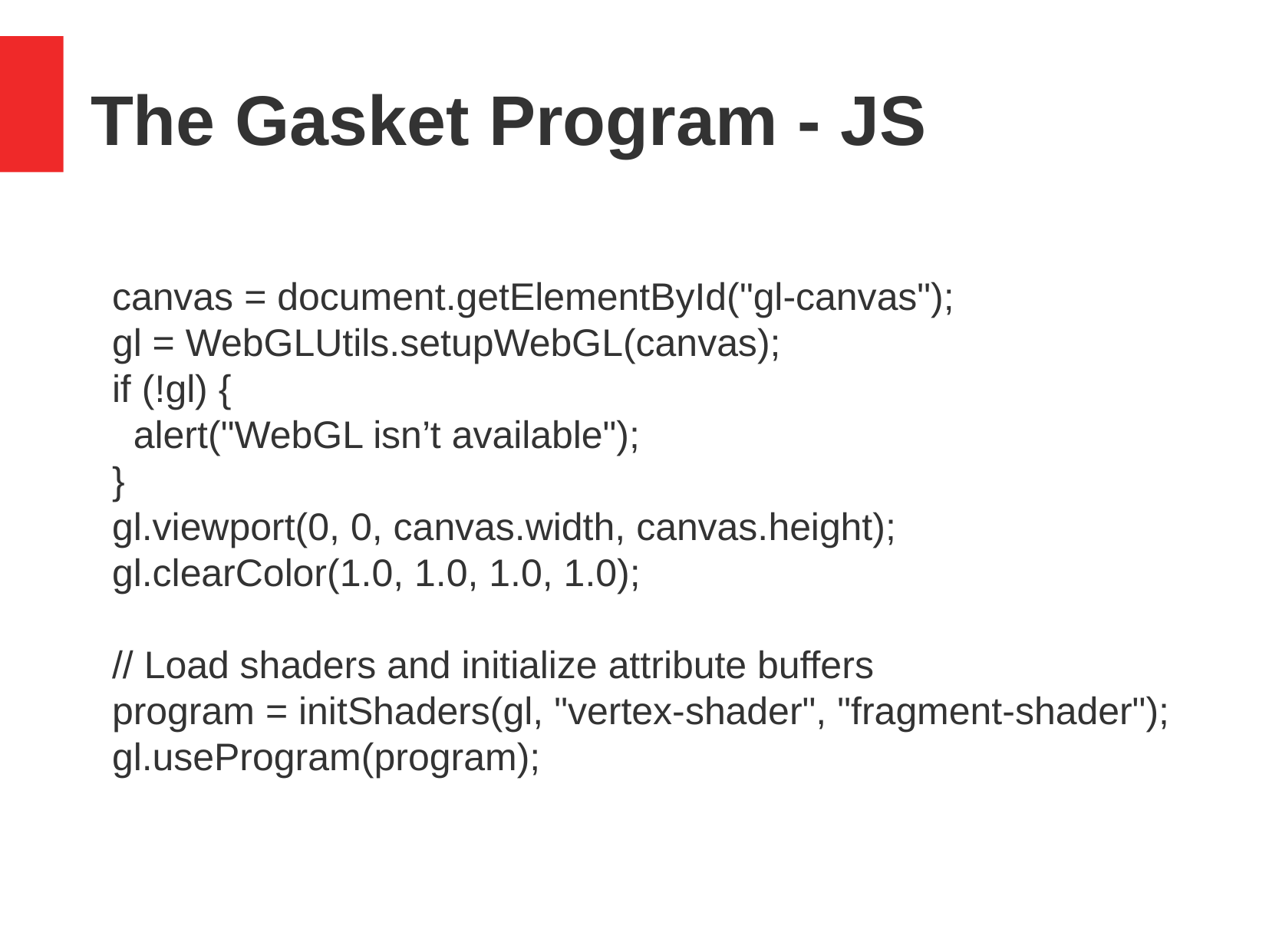

The Gasket Program - JS
  canvas = document.getElementById("gl-canvas");
  gl = WebGLUtils.setupWebGL(canvas);
  if (!gl) {
    alert("WebGL isn’t available");
  }
  gl.viewport(0, 0, canvas.width, canvas.height);
  gl.clearColor(1.0, 1.0, 1.0, 1.0);

  // Load shaders and initialize attribute buffers
  program = initShaders(gl, "vertex-shader", "fragment-shader");
  gl.useProgram(program);